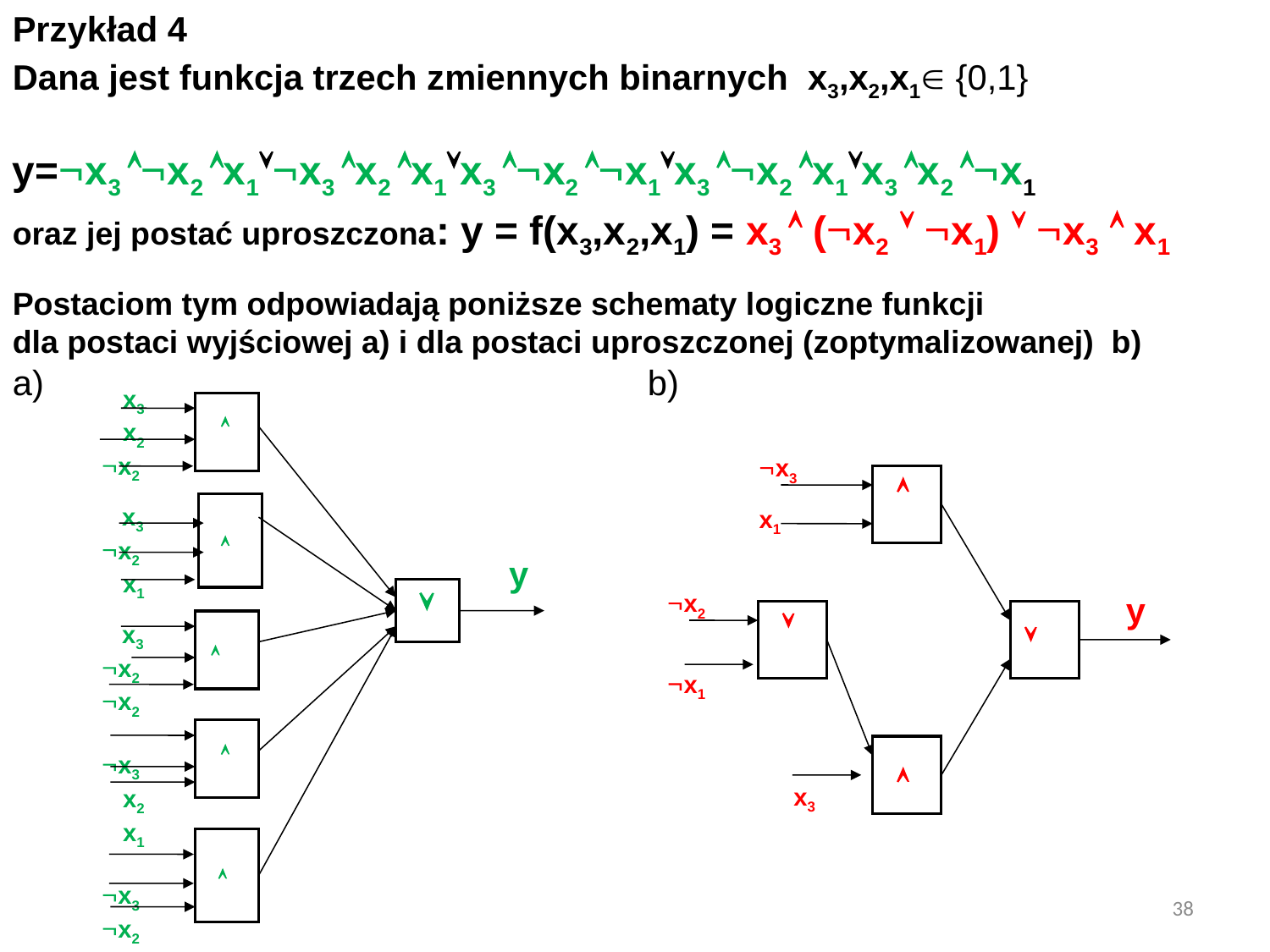

Przykład 4
Dana jest funkcja trzech zmiennych binarnych  x3,x2,x1∈ {0,1}

y=¬x3 ∧¬x2 ∧x1∨¬x3 ∧x2 ∧x1∨x3 ∧¬x2 ∧¬x1∨x3 ∧¬x2 ∧x1∨x3 ∧x2 ∧¬x1

oraz jej postać uproszczona: y = f(x3,x2,x1) = x3 ∧ (¬x2 ∨ ¬x1) ∨ ¬x3 ∧ x1
Postaciom tym odpowiadają poniższe schematy logiczne funkcji
dla postaci wyjściowej a) i dla postaci uproszczonej (zoptymalizowanej)  b)
a)					b)

∧

   x3
   x2
¬x2

     x3
¬x2
   x1

     x3
¬x2
¬x2

¬x3
   x2
   x1

¬x3
¬x2
   x1

∧

y

∨

∧

∧

∧

¬x3
x1

∧

¬x2

¬x1

y

∨

∨

∧
x3

38